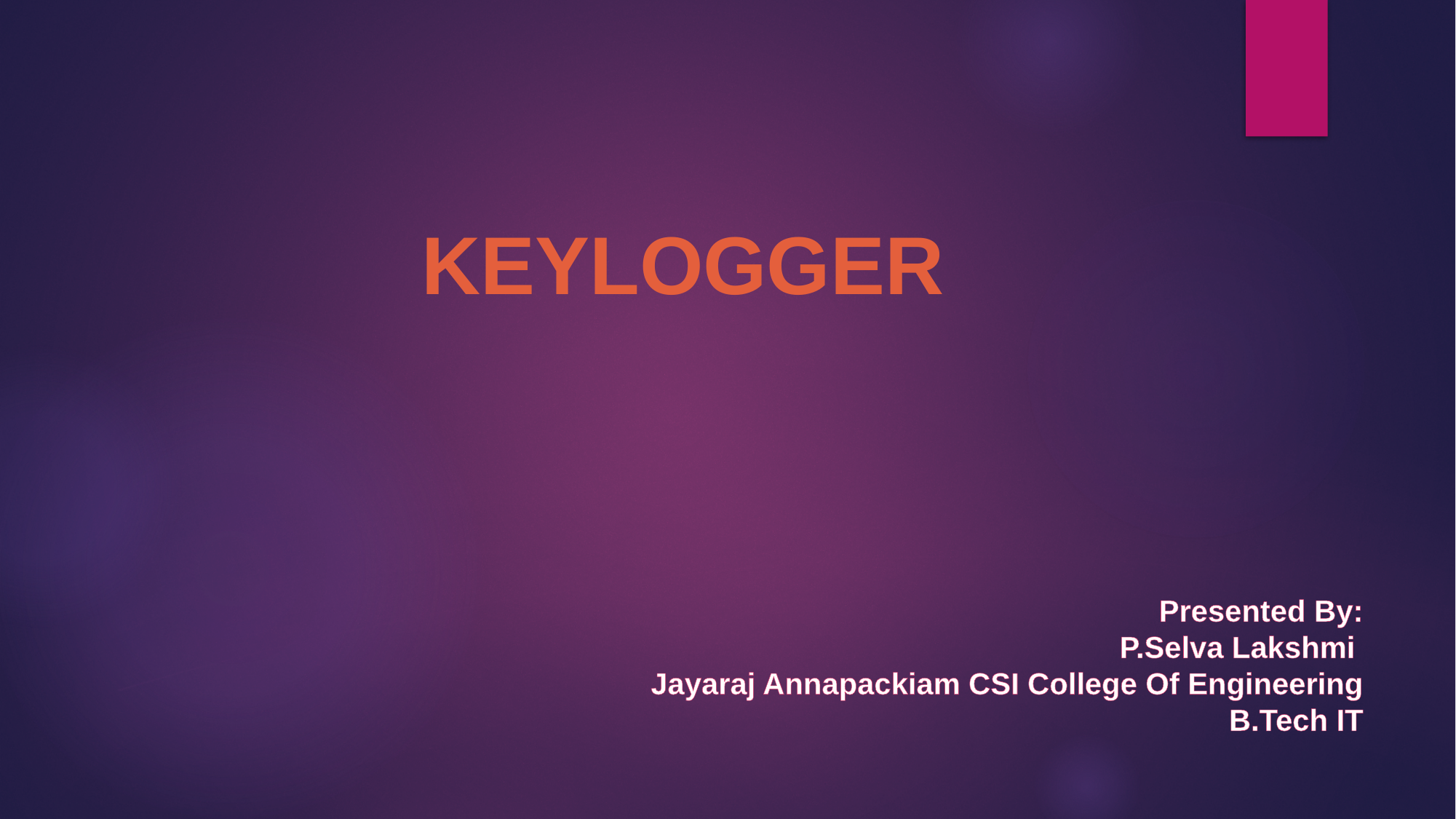

# KEYLOGGER

Presented By:
P.Selva Lakshmi
Jayaraj Annapackiam CSI College Of Engineering
B.Tech IT